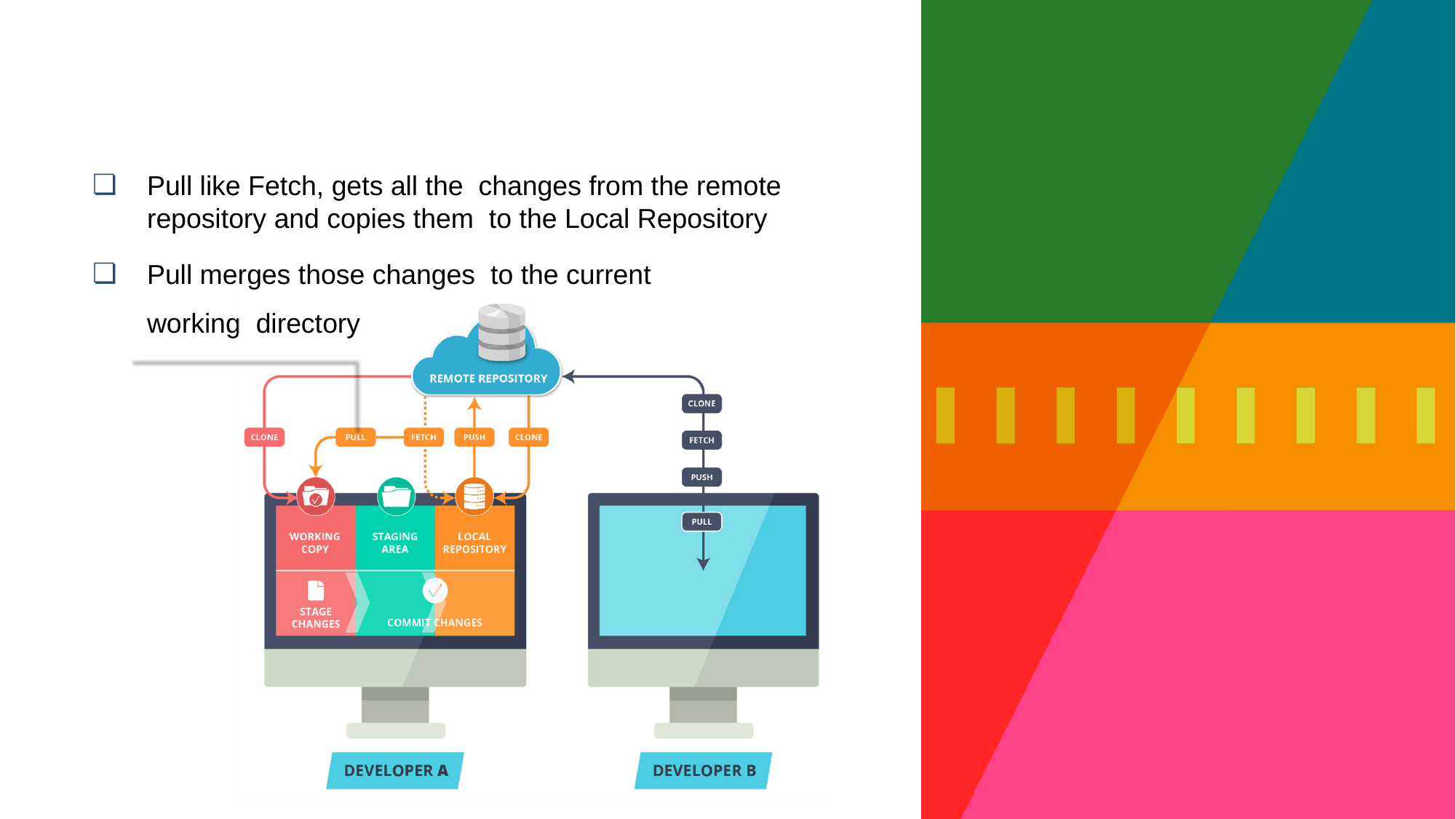

# Git Pull
Pull like Fetch, gets all the  changes from the remote  repository and copies them  to the Local Repository
Pull merges those changes  to the current working  directory